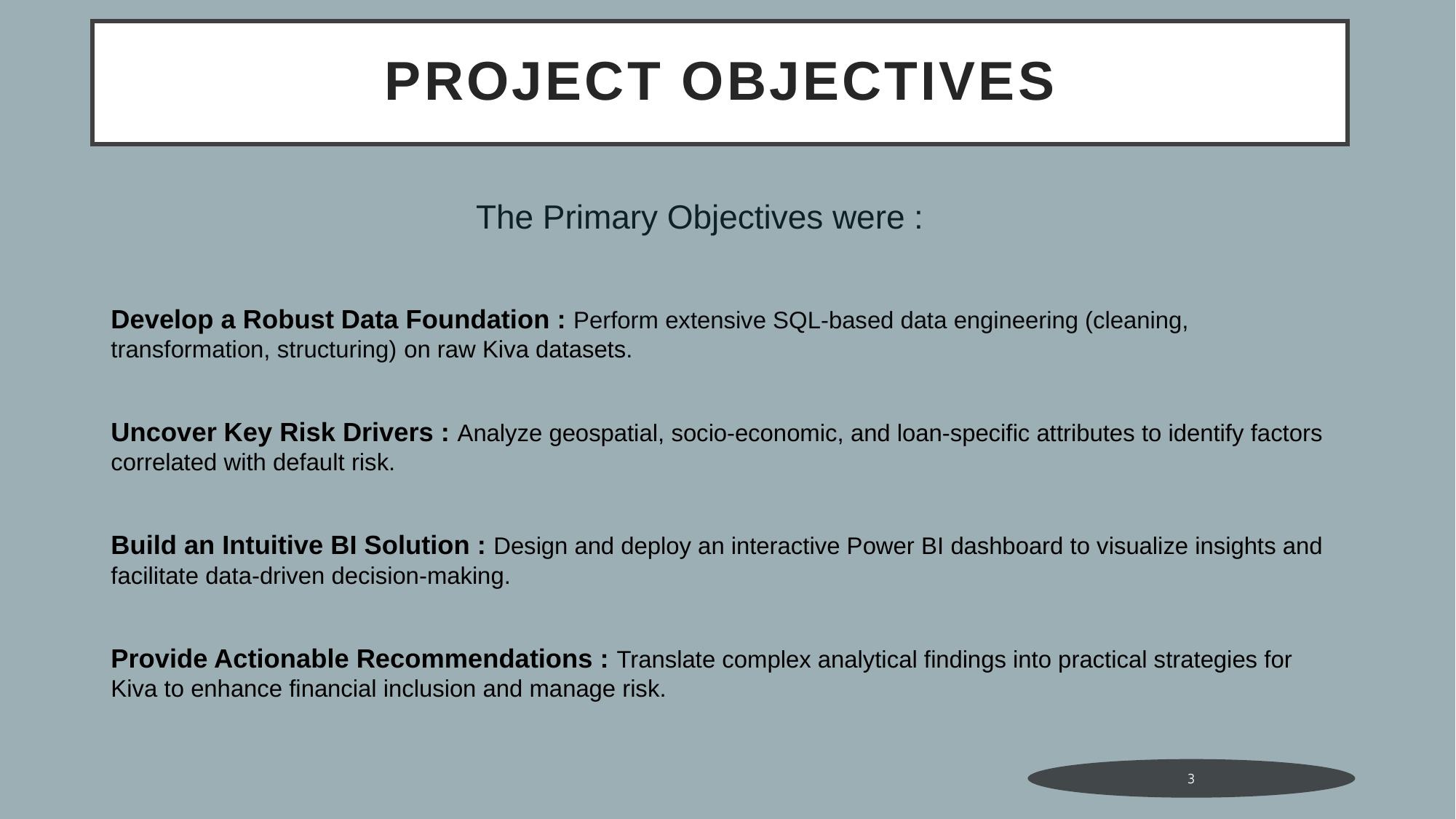

Project Objectives
The Primary Objectives were :

Develop a Robust Data Foundation : Perform extensive SQL-based data engineering (cleaning, transformation, structuring) on raw Kiva datasets.

Uncover Key Risk Drivers : Analyze geospatial, socio-economic, and loan-specific attributes to identify factors correlated with default risk.

Build an Intuitive BI Solution : Design and deploy an interactive Power BI dashboard to visualize insights and facilitate data-driven decision-making.

Provide Actionable Recommendations : Translate complex analytical findings into practical strategies for Kiva to enhance financial inclusion and manage risk.
3